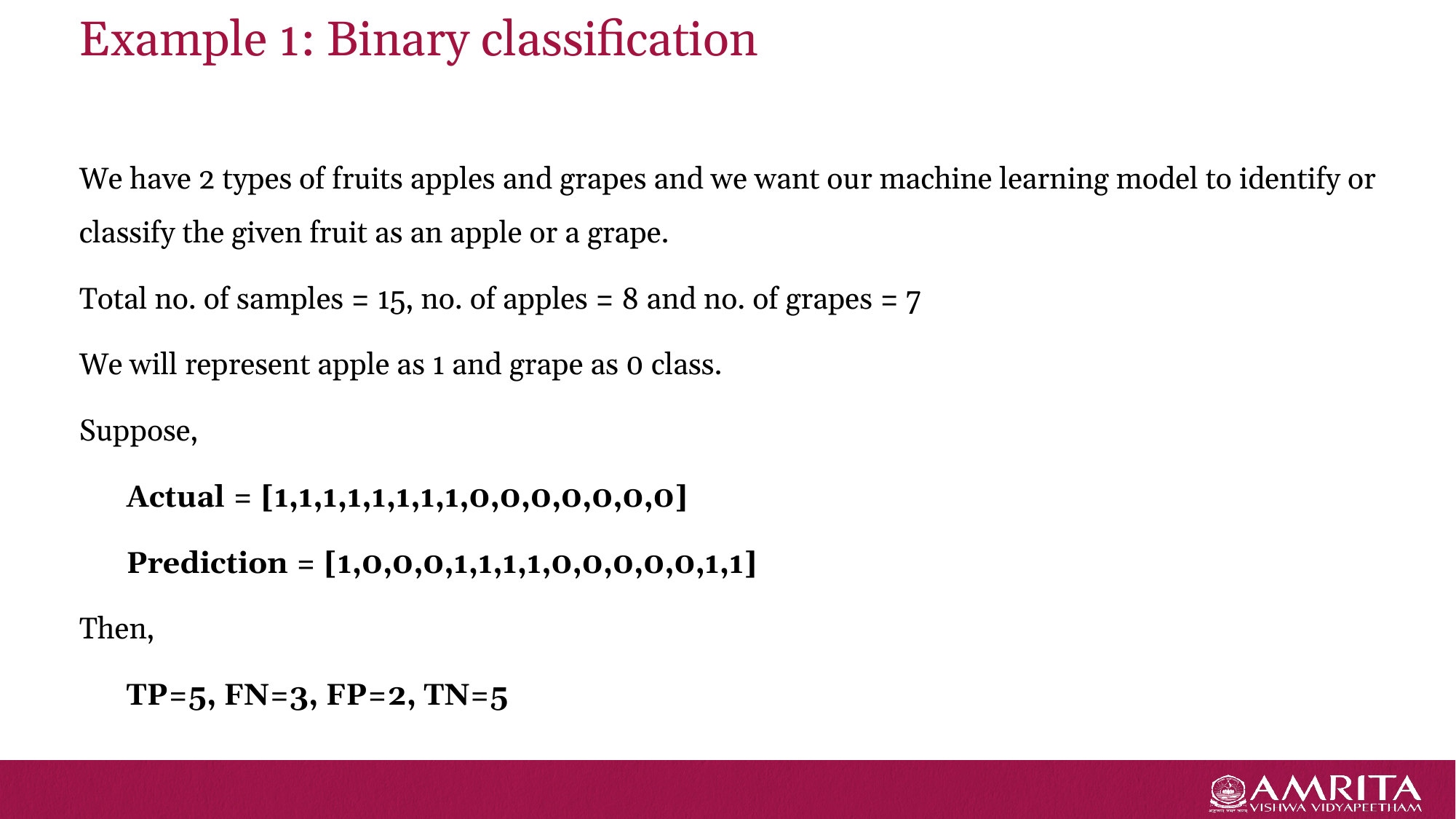

# Example 1: Binary classification
We have 2 types of fruits apples and grapes and we want our machine learning model to identify or classify the given fruit as an apple or a grape.
Total no. of samples = 15, no. of apples = 8 and no. of grapes = 7
We will represent apple as 1 and grape as 0 class.
Suppose,
Actual = [1,1,1,1,1,1,1,1,0,0,0,0,0,0,0]
Prediction = [1,0,0,0,1,1,1,1,0,0,0,0,0,1,1]
Then,
TP=5, FN=3, FP=2, TN=5